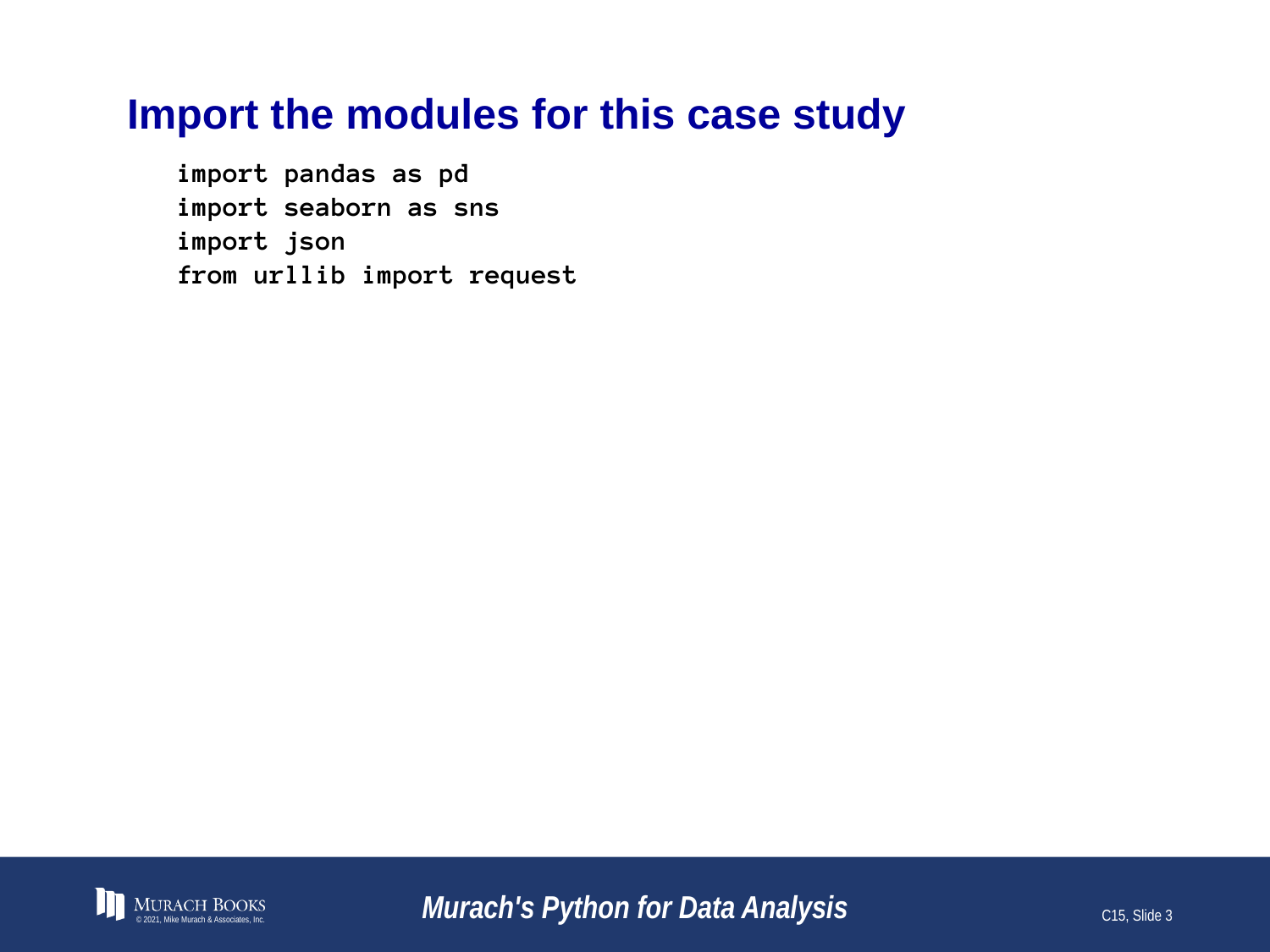

# Import the modules for this case study
import pandas as pd
import seaborn as sns
import json
from urllib import request

© 2021, Mike Murach & Associates, Inc.
Murach's Python for Data Analysis

C15, Slide 3